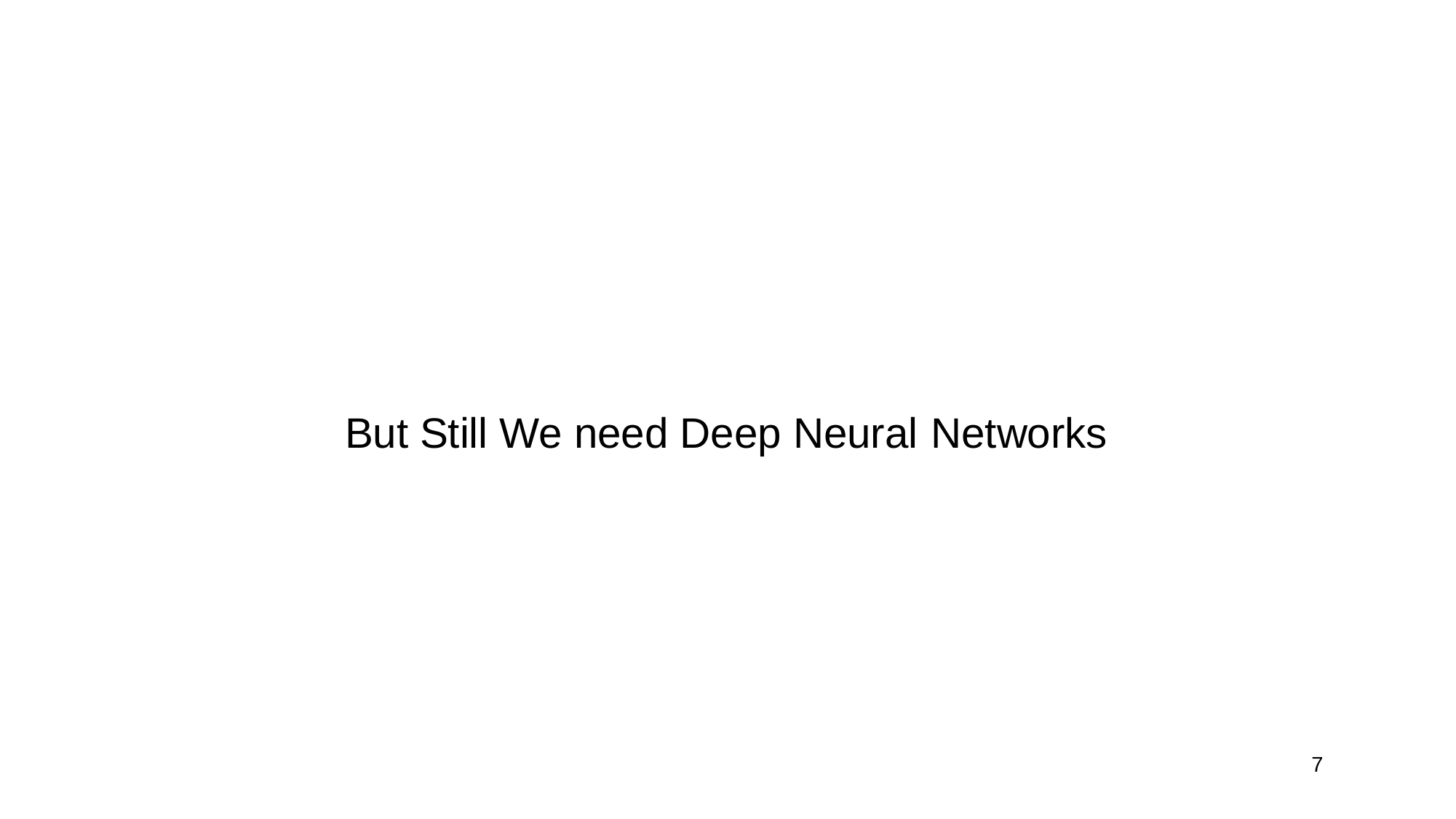

# But Still We need Deep Neural Networks
7